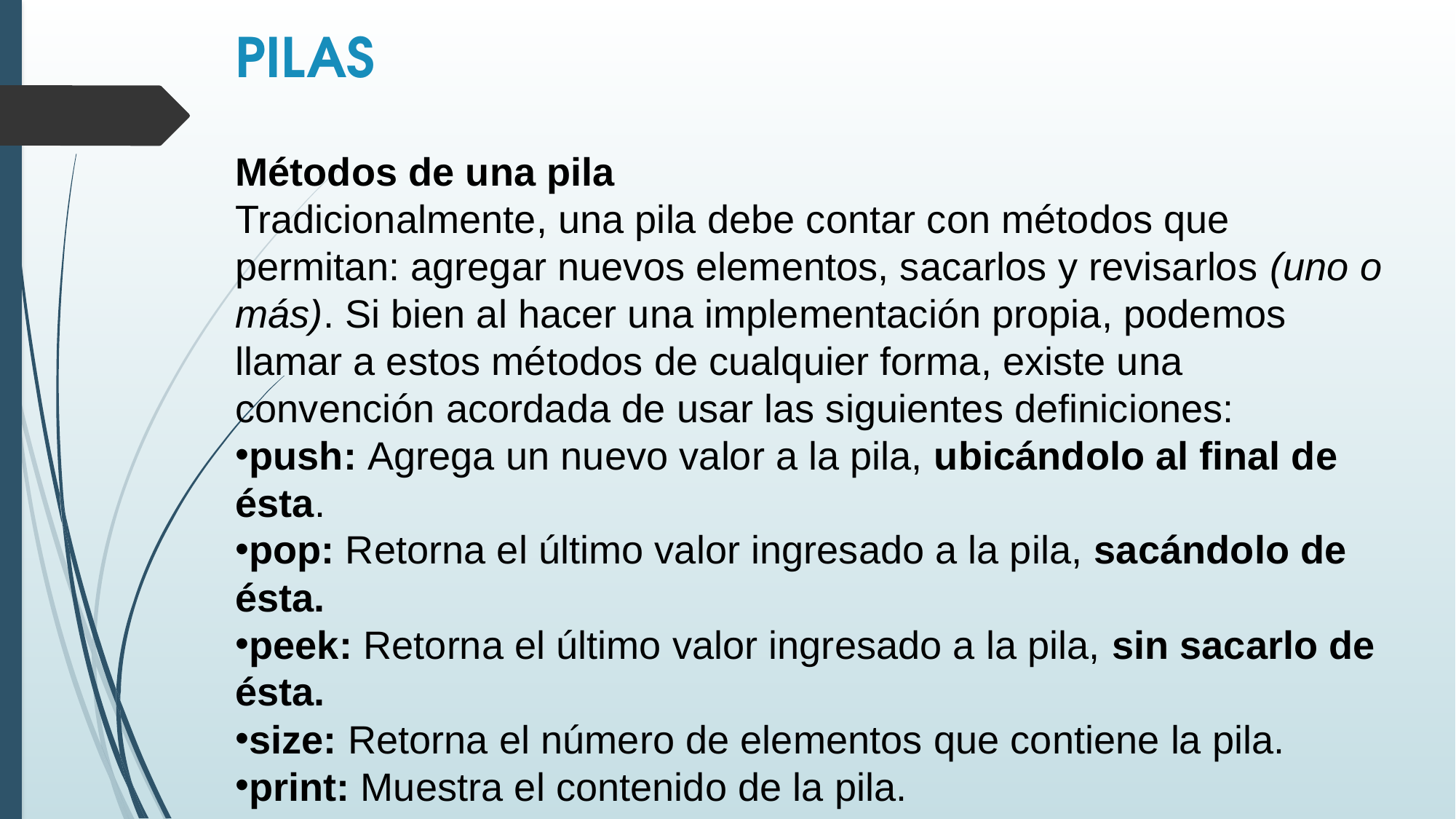

# PILAS
Métodos de una pila
Tradicionalmente, una pila debe contar con métodos que permitan: agregar nuevos elementos, sacarlos y revisarlos (uno o más). Si bien al hacer una implementación propia, podemos llamar a estos métodos de cualquier forma, existe una convención acordada de usar las siguientes definiciones:
push: Agrega un nuevo valor a la pila, ubicándolo al final de ésta.
pop: Retorna el último valor ingresado a la pila, sacándolo de ésta.
peek: Retorna el último valor ingresado a la pila, sin sacarlo de ésta.
size: Retorna el número de elementos que contiene la pila.
print: Muestra el contenido de la pila.